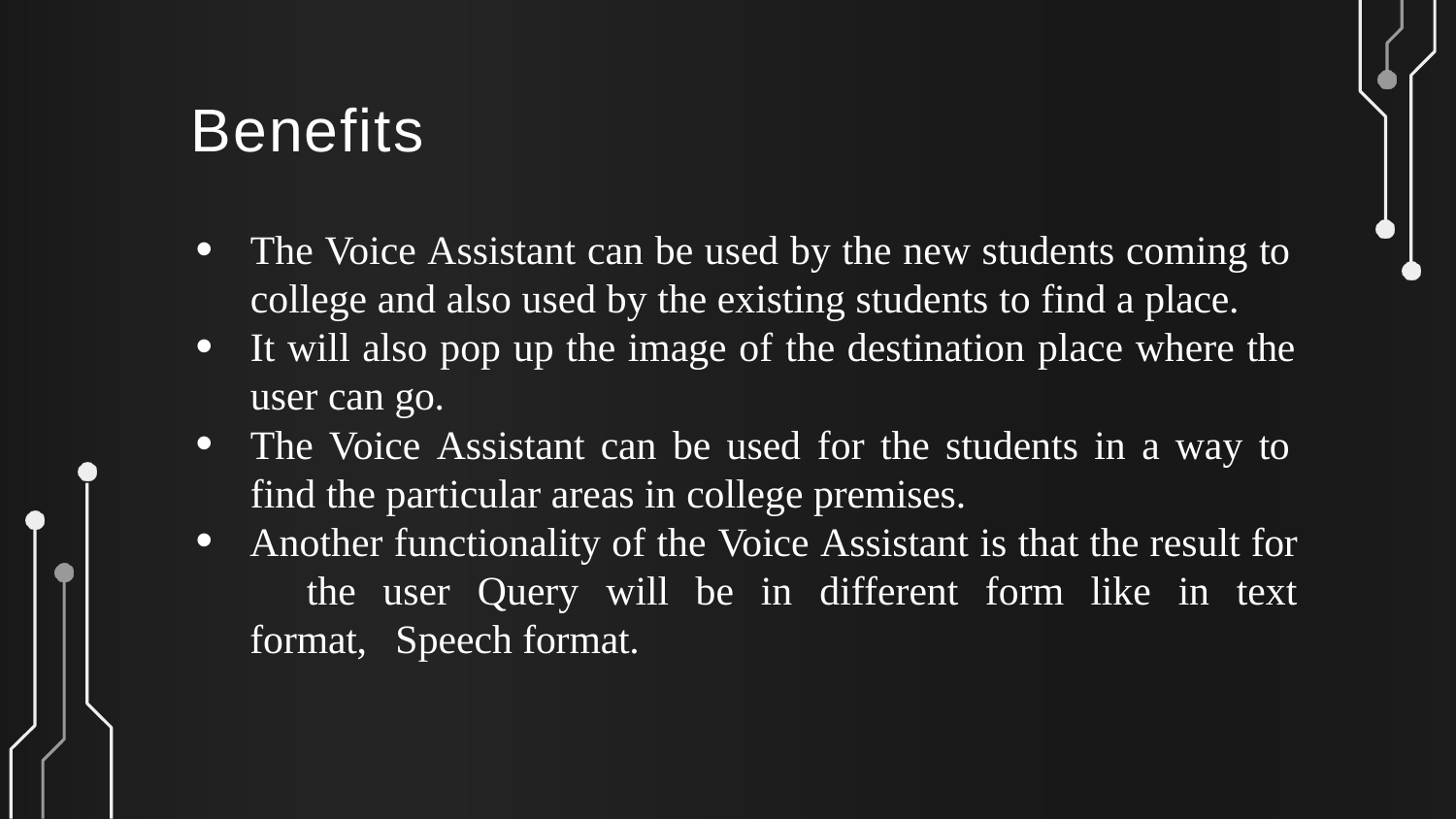

# Benefits
The Voice Assistant can be used by the new students coming to
college and also used by the existing students to find a place.
It will also pop up the image of the destination place where the user can go.
The Voice Assistant can be used for the students in a way to
find the particular areas in college premises.
Another functionality of the Voice Assistant is that the result for 	the user Query will be in different form like in text format, 	Speech format.